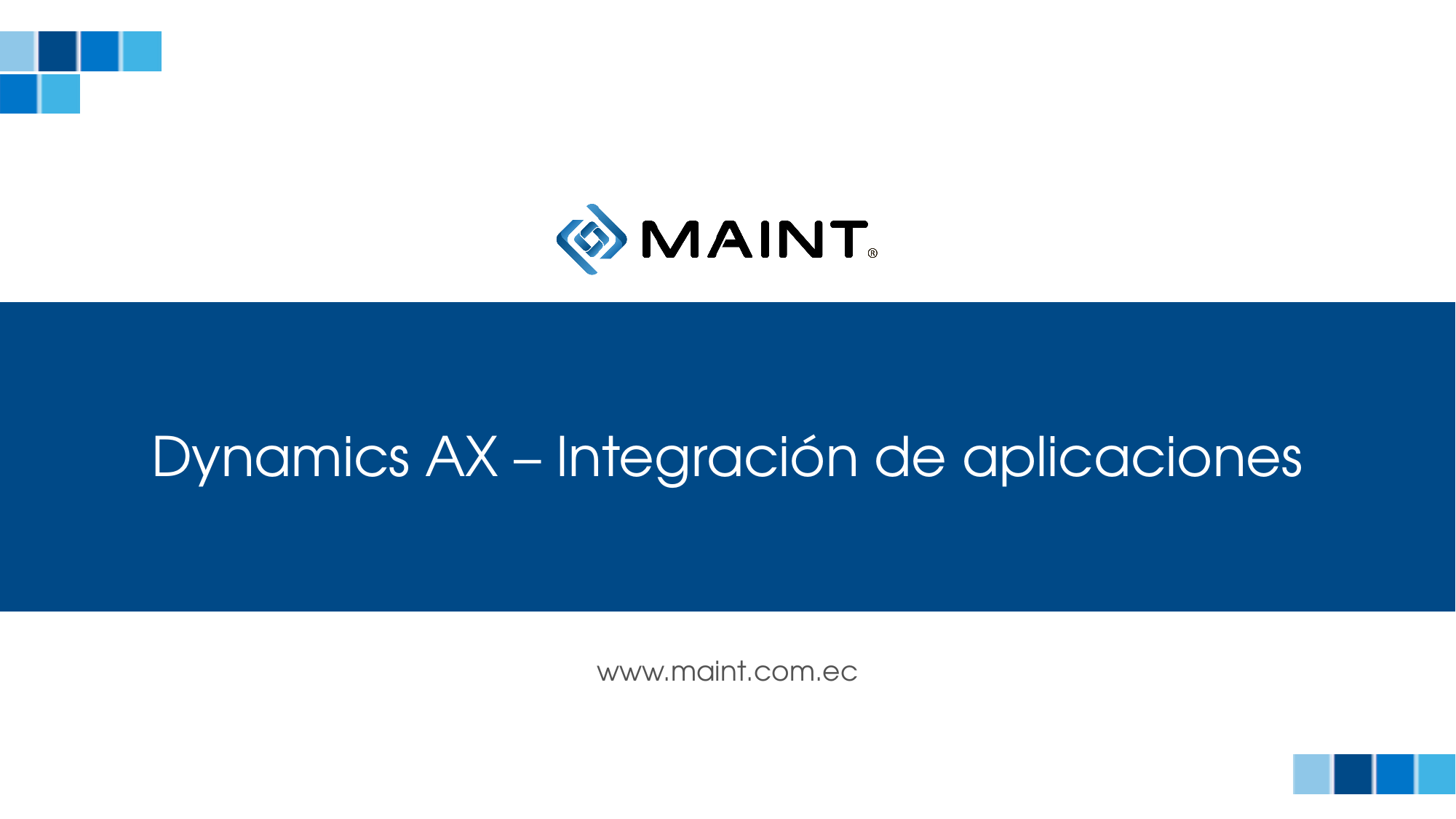

# Dynamics AX – Integración de aplicaciones
www.maint.com.ec